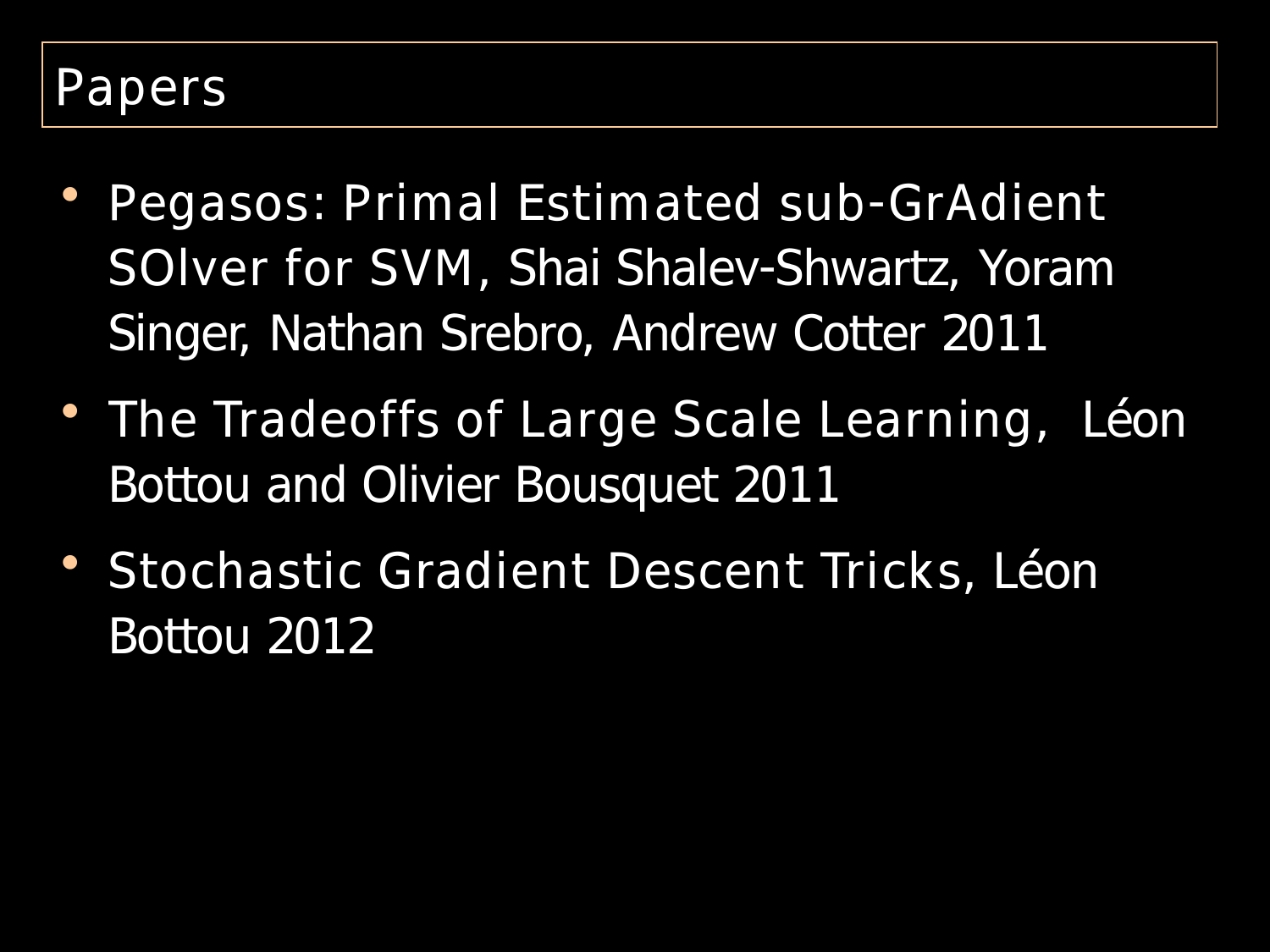

# Papers
Pegasos: Primal Estimated sub-GrAdient SOlver for SVM, Shai Shalev-Shwartz, Yoram Singer, Nathan Srebro, Andrew Cotter 2011
The Tradeoffs of Large Scale Learning,  Léon Bottou and Olivier Bousquet 2011
Stochastic Gradient Descent Tricks, Léon Bottou 2012